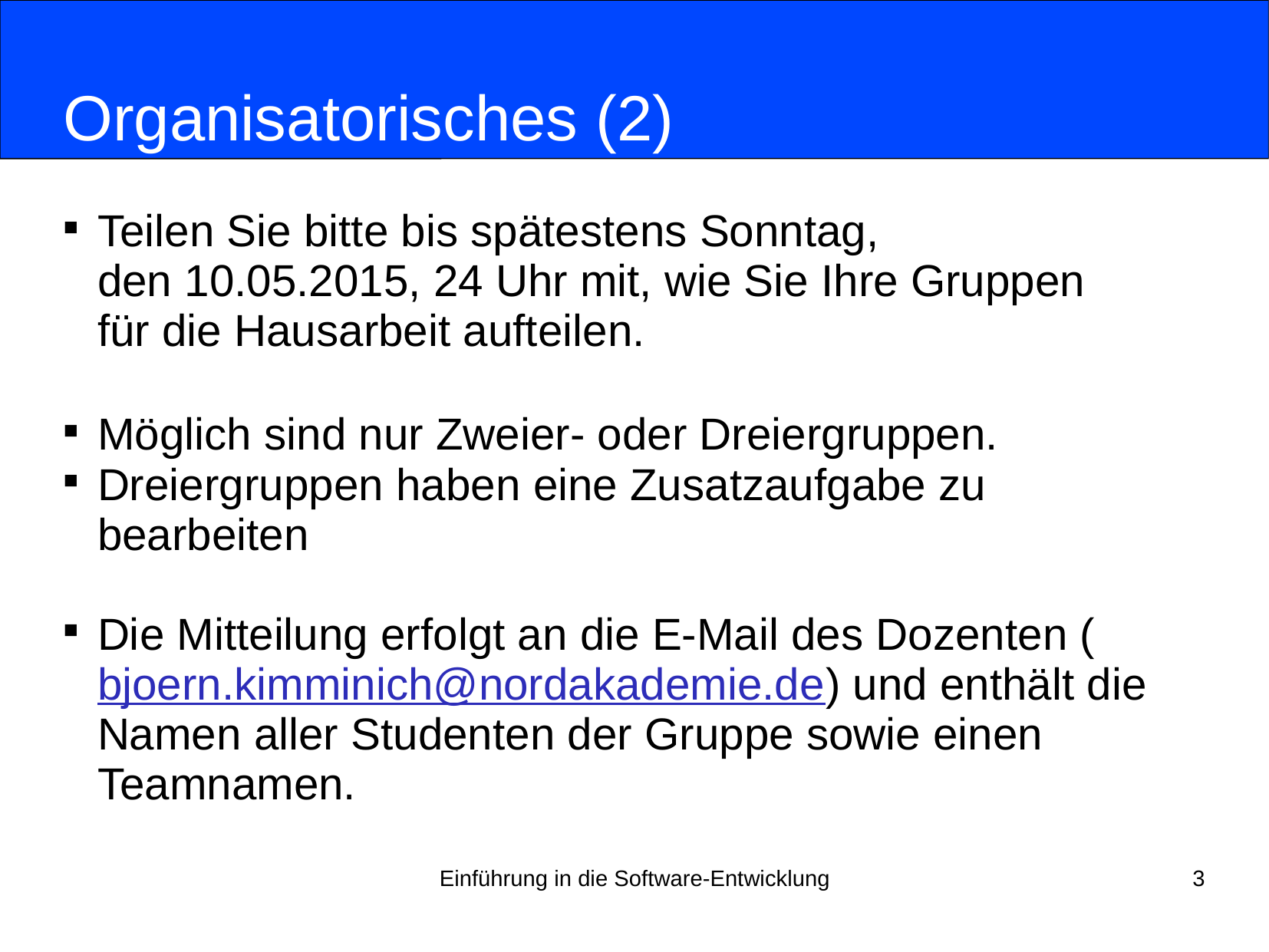

# Organisatorisches (2)
Teilen Sie bitte bis spätestens Sonntag,
den 10.05.2015, 24 Uhr mit, wie Sie Ihre Gruppen
für die Hausarbeit aufteilen.
Möglich sind nur Zweier- oder Dreiergruppen.
Dreiergruppen haben eine Zusatzaufgabe zu bearbeiten
Die Mitteilung erfolgt an die E-Mail des Dozenten (bjoern.kimminich@nordakademie.de) und enthält die Namen aller Studenten der Gruppe sowie einen Teamnamen.

Einführung in die Software-Entwicklung
3